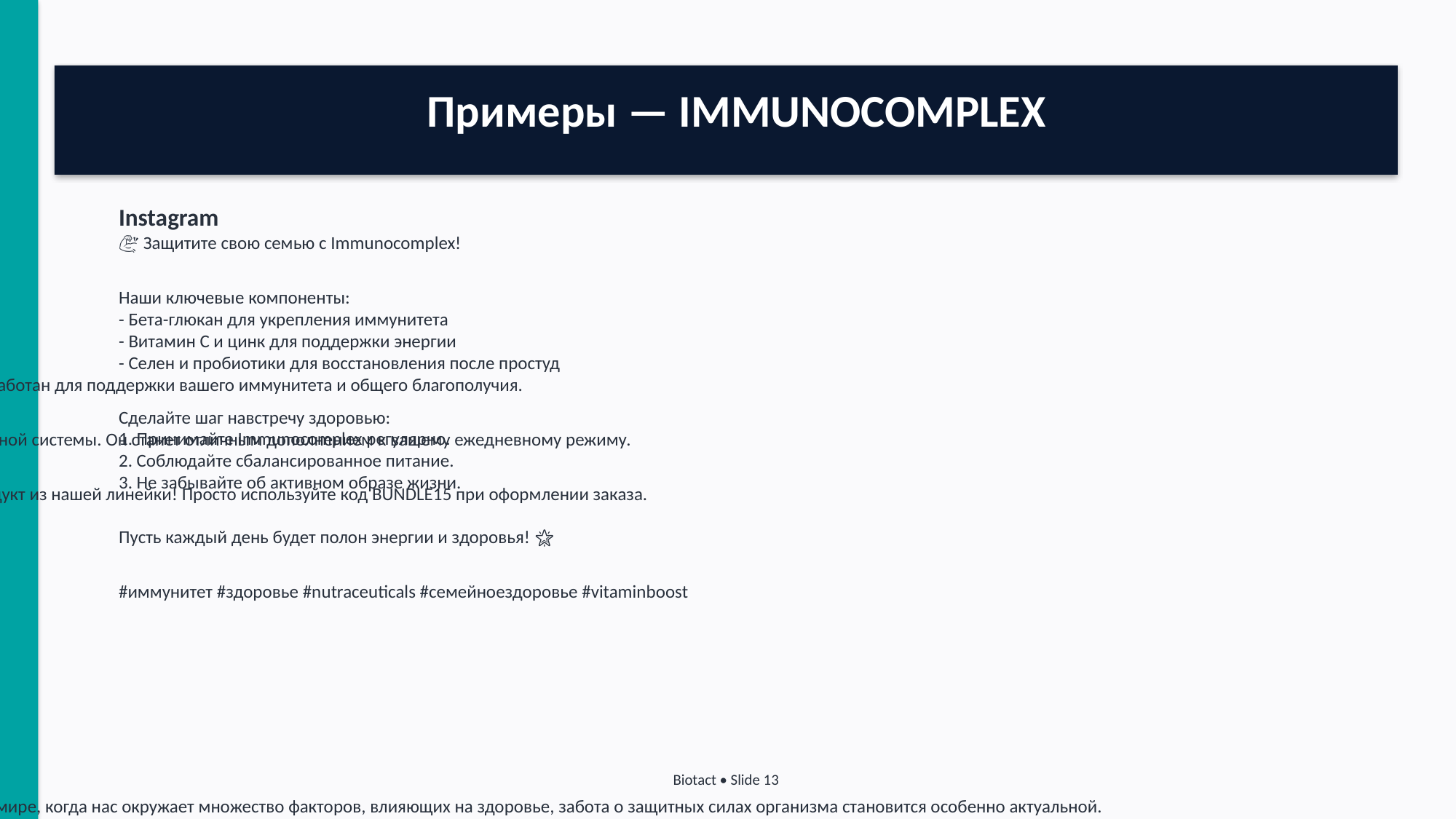

Примеры — IMMUNOCOMPLEX
Instagram
💪 Защитите свою семью с Immunocomplex!
Наши ключевые компоненты:
- Бета-глюкан для укрепления иммунитета
- Витамин C и цинк для поддержки энергии
- Селен и пробиотики для восстановления после простуд
Сделайте шаг навстречу здоровью:
1. Принимайте Immunocomplex регулярно.
2. Соблюдайте сбалансированное питание.
3. Не забывайте об активном образе жизни.
Пусть каждый день будет полон энергии и здоровья! 🌟
#иммунитет #здоровье #nutraceuticals #семейноездоровье #vitaminboost

Email
Тема: Поддержите свой иммунитет с Immunocomplex!
Здравствуйте!
Заботитесь о своем здоровье? Мы рады представить вам наш новый продукт — Immunocomplex! Этот уникальный комплекс разработан для поддержки вашего иммунитета и общего благополучия.
Immunocomplex содержит тщательно подобранные компоненты, которые способствуют нормальному функционированию иммунной системы. Он станет отличным дополнением к вашему ежедневному режиму.
Специально для вас мы подготовили уникальное предложение: при покупке Immunocomplex получите 15% скидку на второй продукт из нашей линейки! Просто используйте код BUNDLE15 при оформлении заказа.
Не упустите возможность укрепить свой иммунитет. Закажите Immunocomplex уже сегодня и почувствуйте разницу!
С уважением,
[Ваше имя]
Команда [Название бренда]
👉 [Перейти к заказу]
Podcast
**Подкаст Biotact Inside: Immunocomplex**
Здравствуйте, дорогие слушатели! Сегодня мы поговорим о важности поддержания иммунитета для всей семьи. В современном мире, когда нас окружает множество факторов, влияющих на здоровье, забота о защитных силах организма становится особенно актуальной.
В нашем продукте Immunocomplex собраны мощные активы: бета-глюкан, витамин C, цинк, селен и пробиотики. Эти компоненты могут способствовать укреплению иммунной системы и поддерживать здоровье на клеточном уровне.
Как же внедрить это в повседневную жизнь? Вот три простых шага на неделю:
1. Начните утро с чашки теплой воды с лимоном и добавьте в рацион свежие фрукты, богатые витамином C.
2. Включите в меню продукты, содержащие цинк и селен: мясо, морепродукты и орехи.
3. Добавьте пробиотики в свой рацион — это могут быть йогурты или ферментированные продукты.
Поддерживая иммунитет, вы заботитесь о здоровье всей семьи. Присоединяйтесь к нам в следующем выпуске, и давайте вместе делать шаги к лучшему самочувствию!
AR JSON
{
  "raw": "```json\n{\n  \"object\": {\n    \"name\": \"Immunocomplex\",\n    \"description\": \"Банка с комплексом для поддержки иммунной системы.\",\n    \"image\": \"path/to/immunocomplex_image.png\"\n  },\n  \"overlays\": [\n    {\n      \"title\": \"Поддержка иммунитета\",\n      \"description\": \"Содержит витамины и минералы для общей защиты.\",\n      \"animation\": \"fadeIn\"\n    },\n    {\n      \"title\": \"Естественная формула\",\n      \"description\": \"Состав на основе натуральных компонентов.\",\n      \"animation\": \"slideIn\"\n    },\n    {\n      \"title\": \"Удобная упаковка\",\n      \"description\": \"Легко брать с собой в путешествия.\",\n      \"animation\": \"zoomIn\"\n    }\n  ],\n  \"cta\": {\n    \"text\": \"Узнайте больше\",\n    \"action\": \"link_to_product_page\"\n  },\n  \"slogan\": \"Ваш щит от окружающих стрессов!\"\n}\n```"
}
Biotact • Slide 13